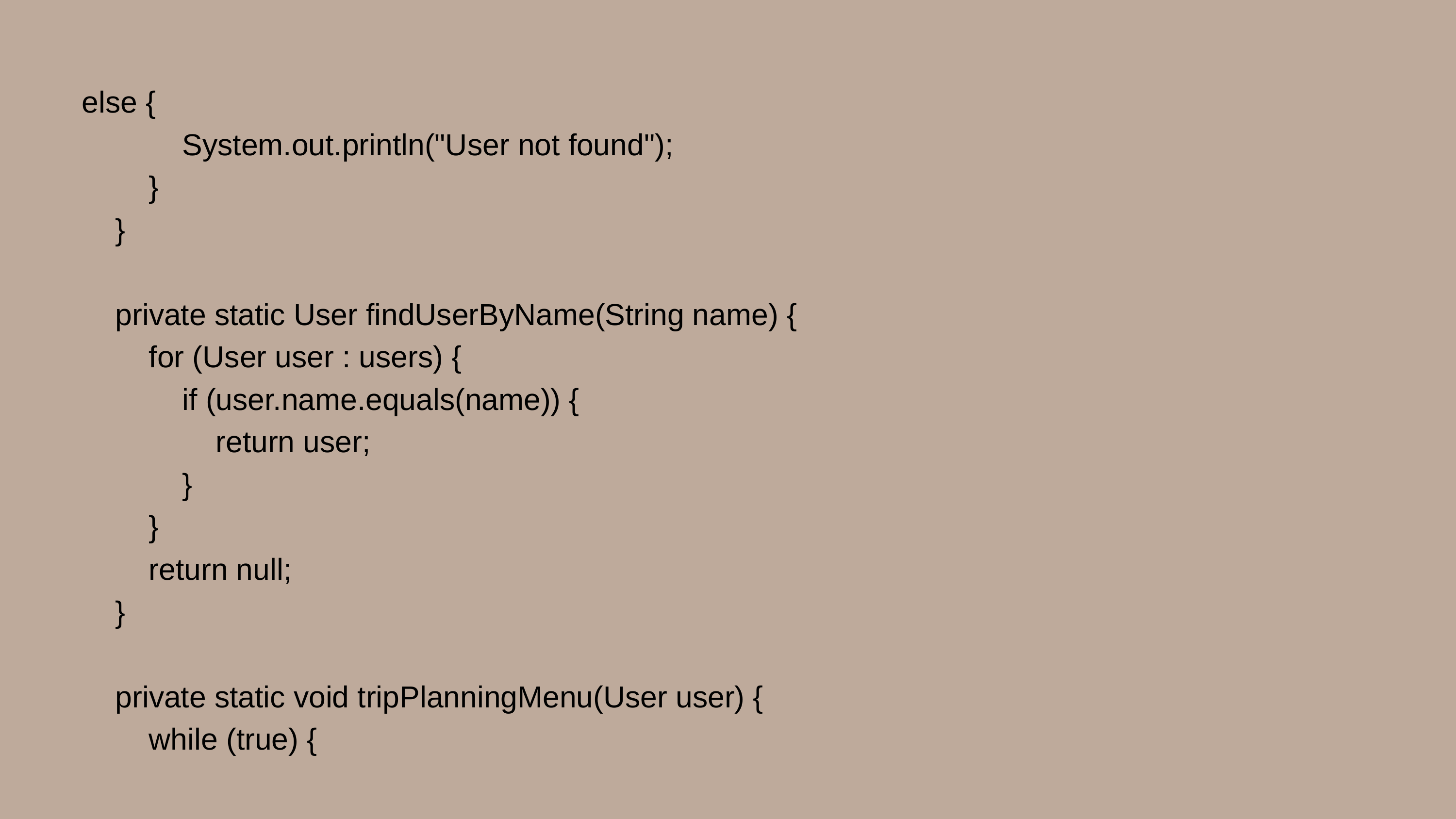

else {
            System.out.println("User not found");
        }
    }

    private static User findUserByName(String name) {
        for (User user : users) {
            if (user.name.equals(name)) {
                return user;
            }
        }
        return null;
    }

    private static void tripPlanningMenu(User user) {
        while (true) {